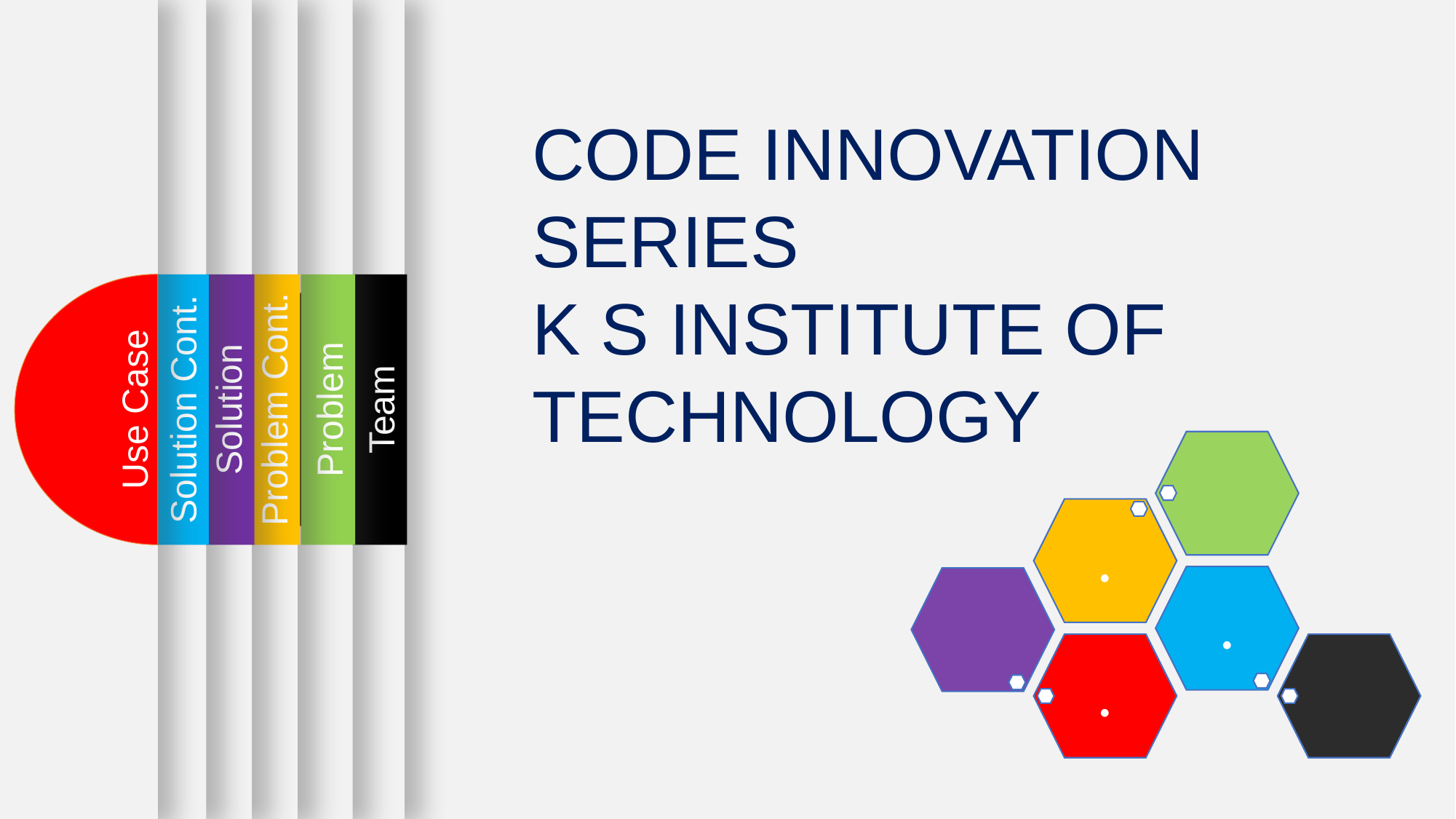

Team
CODE INNOVATION SERIES
K S INSTITUTE OF TECHNOLOGY

.
.
.
Use Case
Solution Cont.
Solution
Problem Cont.
Problem